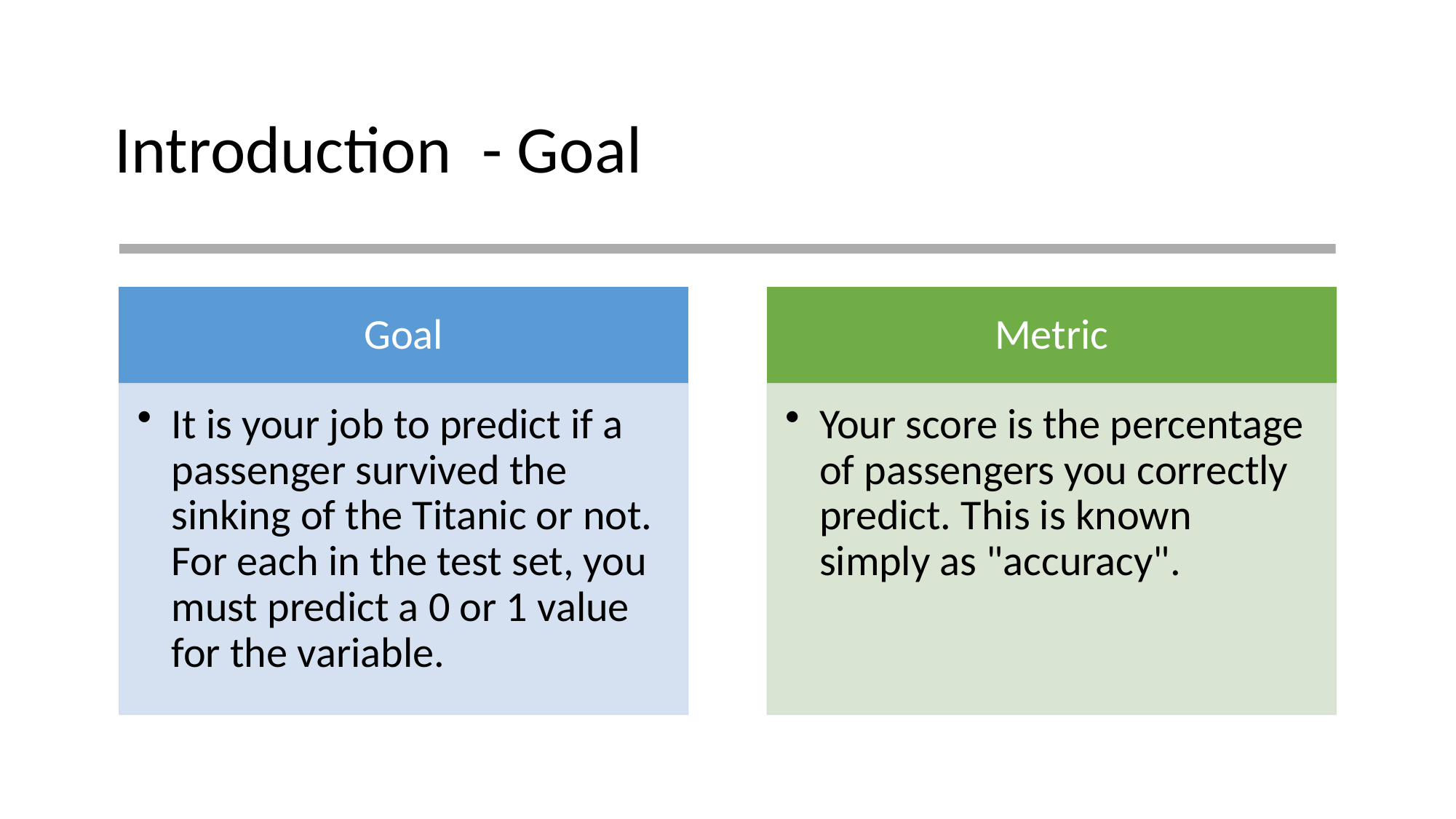

# Introduction  - Goal

Goal
It is your job to predict if a passenger survived the sinking of the Titanic or not. 
For each in the test set, you must predict a 0 or 1 value for the variable.
Metric
Your score is the percentage of passengers you correctly predict. This is known simply as "accuracy".